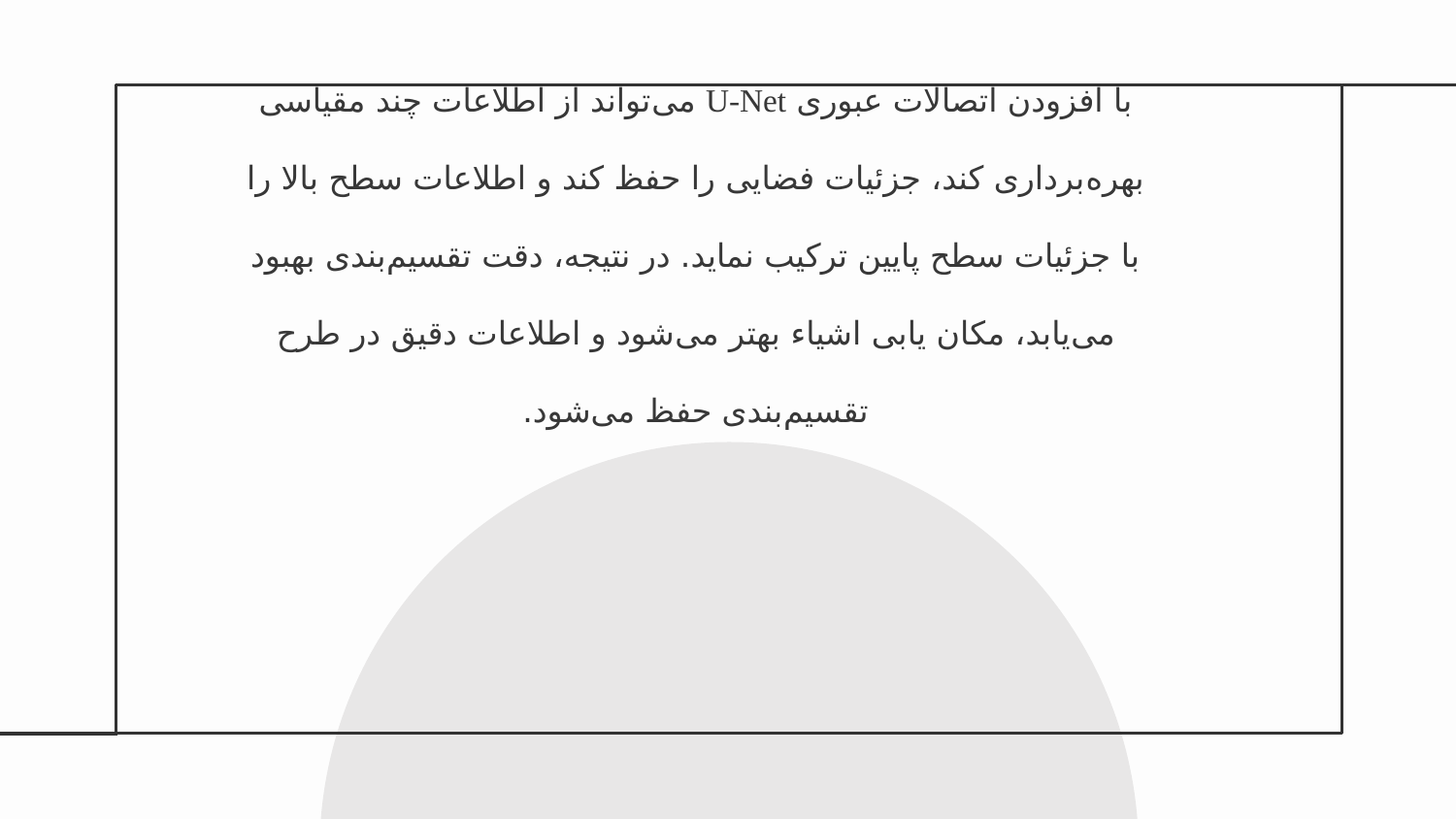

با افزودن اتصالات عبوری U-Net می‌تواند از اطلاعات چند مقیاسی بهره‌برداری کند، جزئیات فضایی را حفظ کند و اطلاعات سطح بالا را با جزئیات سطح پایین ترکیب نماید. در نتیجه، دقت تقسیم‌بندی بهبود می‌یابد، مکان یابی اشیاء بهتر می‌شود و اطلاعات دقیق در طرح تقسیم‌بندی حفظ می‌شود.